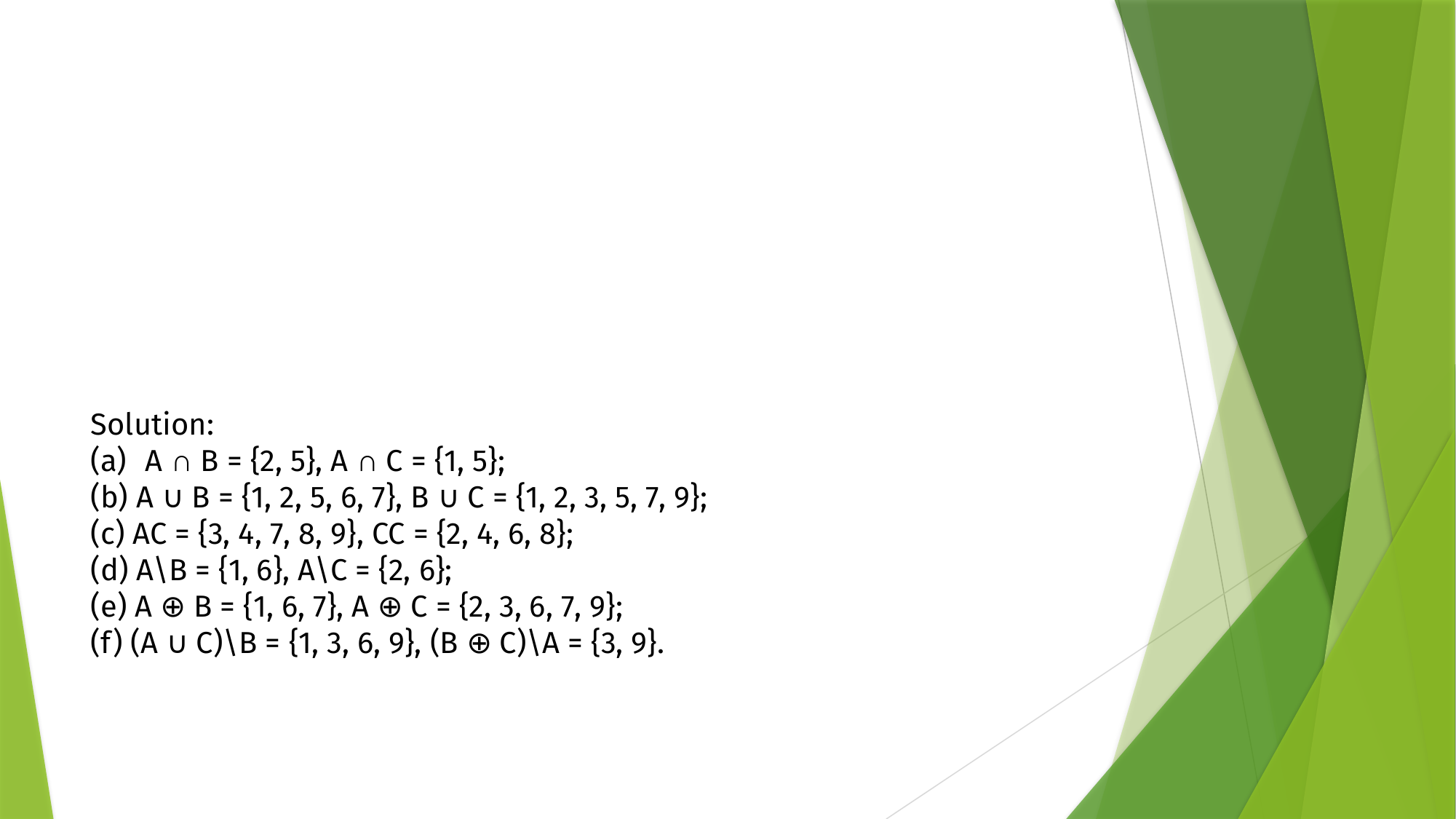

Solution:
A ∩ B = {2, 5}, A ∩ C = {1, 5};
(b) A ∪ B = {1, 2, 5, 6, 7}, B ∪ C = {1, 2, 3, 5, 7, 9};
(c) AC = {3, 4, 7, 8, 9}, CC = {2, 4, 6, 8};
(d) A\B = {1, 6}, A\C = {2, 6};
(e) A ⊕ B = {1, 6, 7}, A ⊕ C = {2, 3, 6, 7, 9};
(f) (A ∪ C)\B = {1, 3, 6, 9}, (B ⊕ C)\A = {3, 9}.